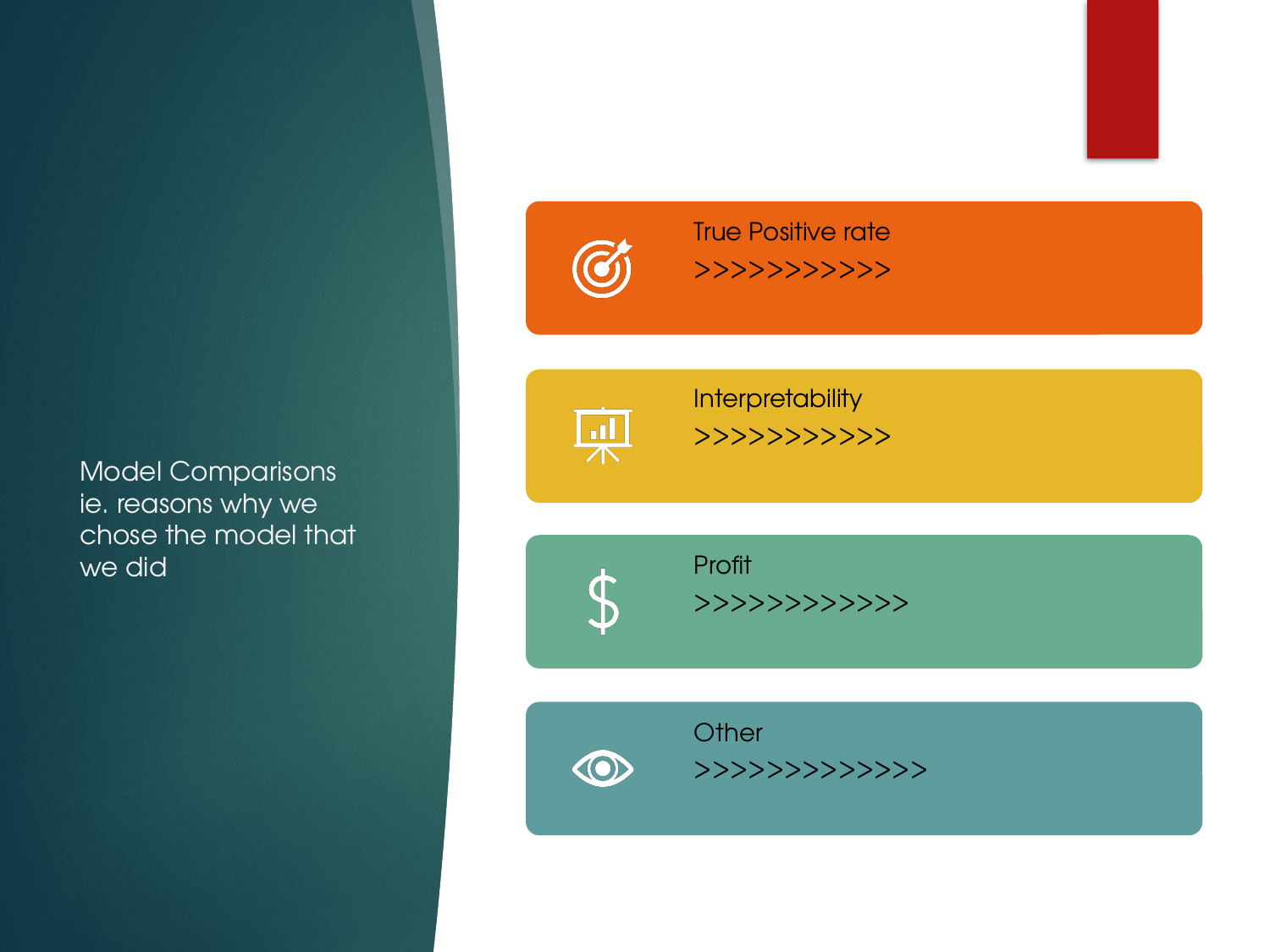

# Model Comparisons ie. reasons why we chose the model that we did
True Positive rate
>>>>>>>>>>>

Interpretability
>>>>>>>>>>>

Profit
>>>>>>>>>>>>

Other
>>>>>>>>>>>>>